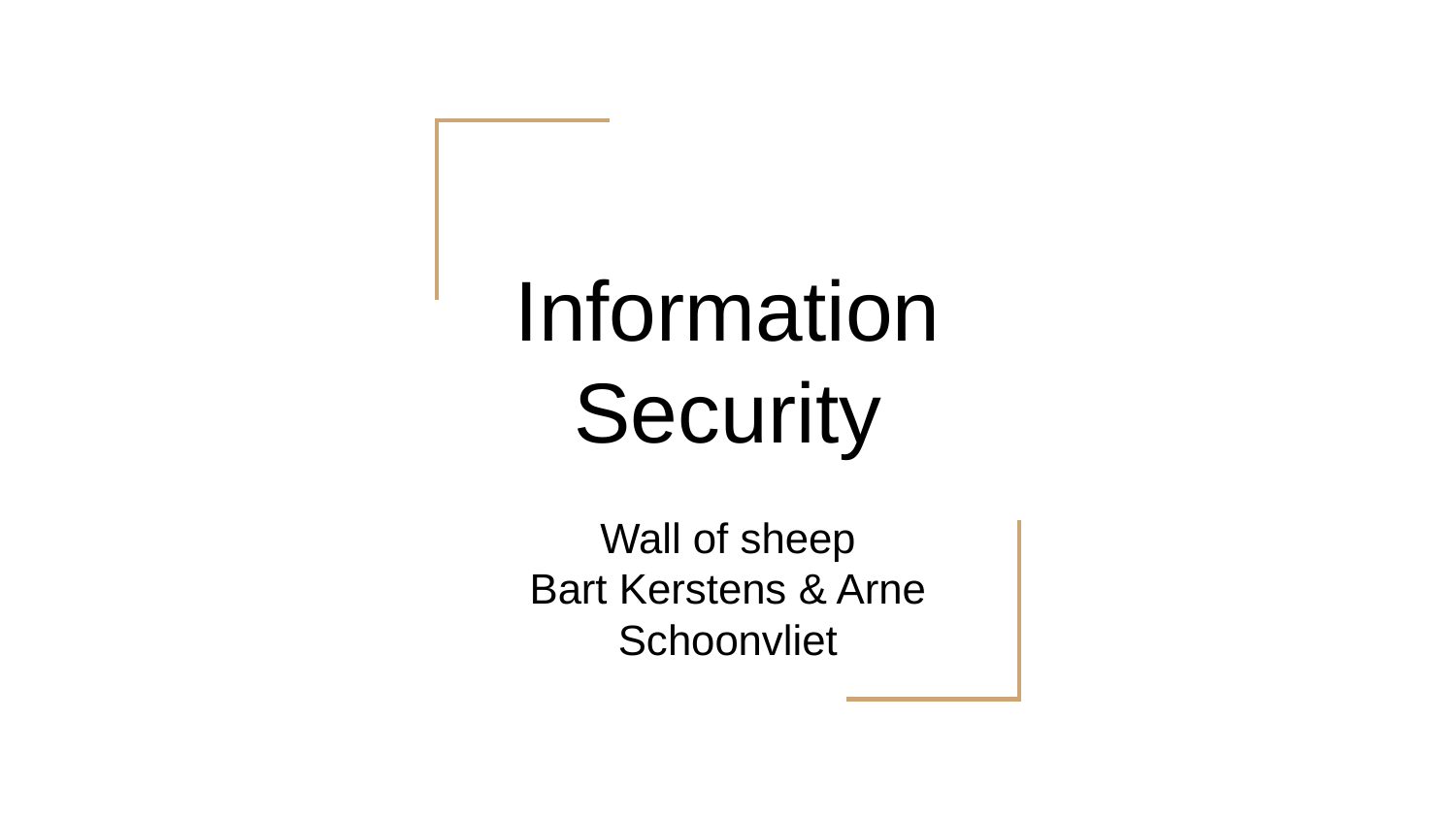

# Information Security
Wall of sheep
Bart Kerstens & Arne Schoonvliet